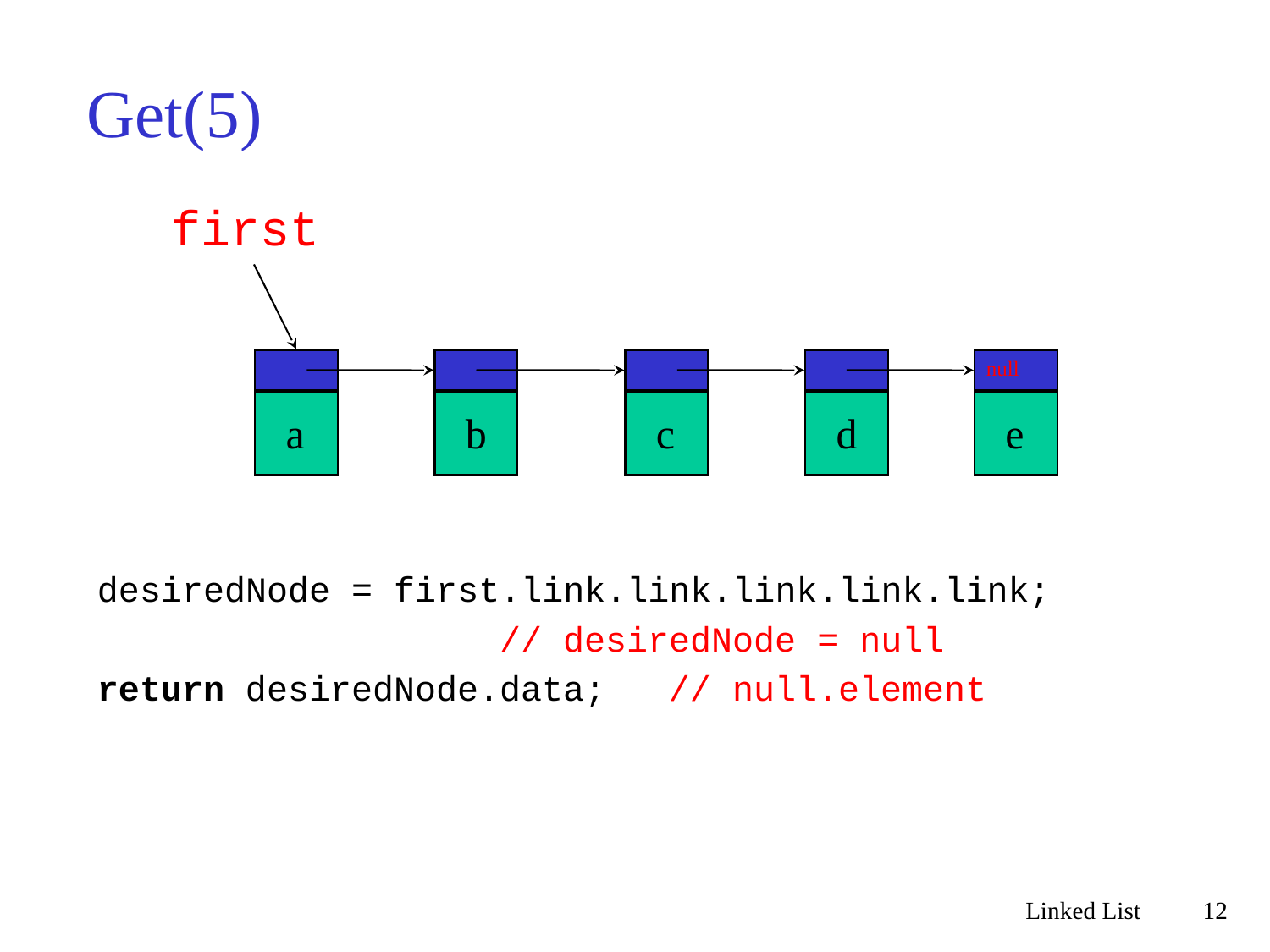

# Get(5)
first

null

a
b
c
d
e
desiredNode = first.link.link.link.link.link;
                   // desiredNode = null
return desiredNode.data;   // null.element

Linked List
12